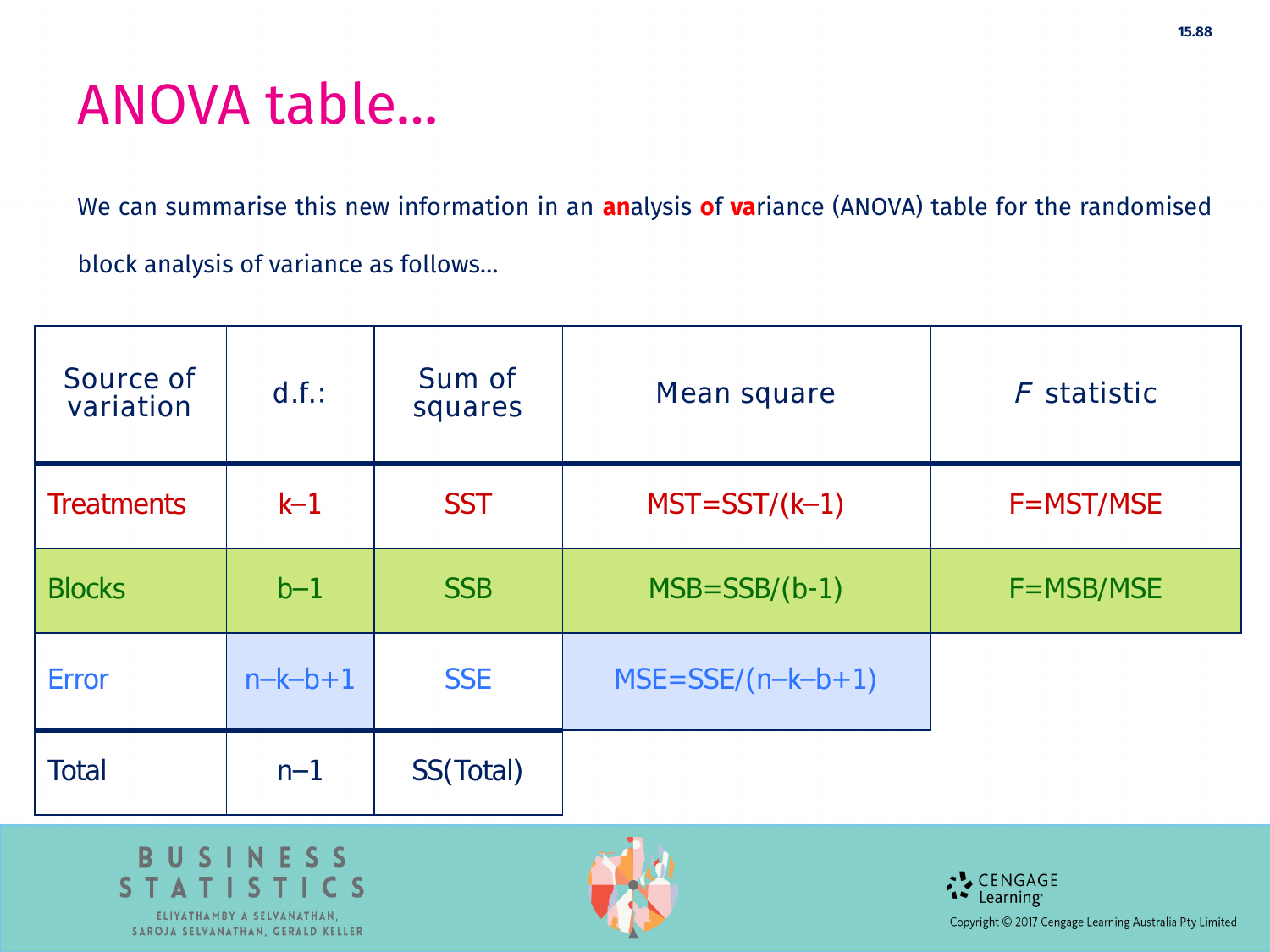

15.88
# ANOVA table…
We can summarise this new information in an analysis of variance (ANOVA) table for the randomised block analysis of variance as follows…
| Source of variation | d.f.: | Sum of squares | Mean square | F statistic |
| --- | --- | --- | --- | --- |
| Treatments | k–1 | SST | MST=SST/(k–1) | F=MST/MSE |
| Blocks | b–1 | SSB | MSB=SSB/(b-1) | F=MSB/MSE |
| Error | n–k–b+1 | SSE | MSE=SSE/(n–k–b+1) |  |
| Total | n–1 | SS(Total) |  |  |